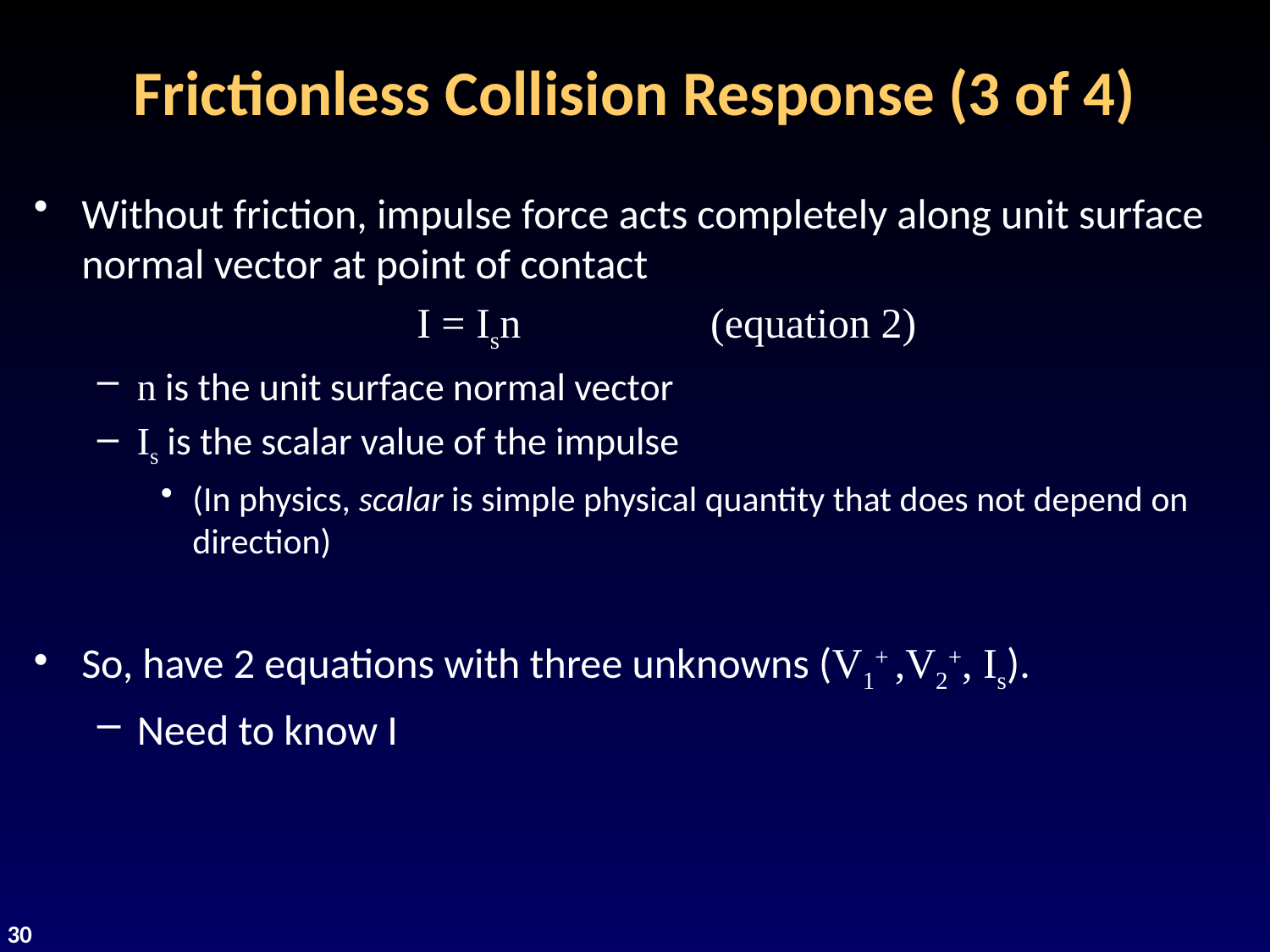

# Frictionless Collision Response (3 of 4)
Without friction, impulse force acts completely along unit surface normal vector at point of contact
I = Isn		(equation 2)
n is the unit surface normal vector
Is is the scalar value of the impulse
(In physics, scalar is simple physical quantity that does not depend on direction)

So, have 2 equations with three unknowns (V1+ ,V2+, Is).
Need to know I

30